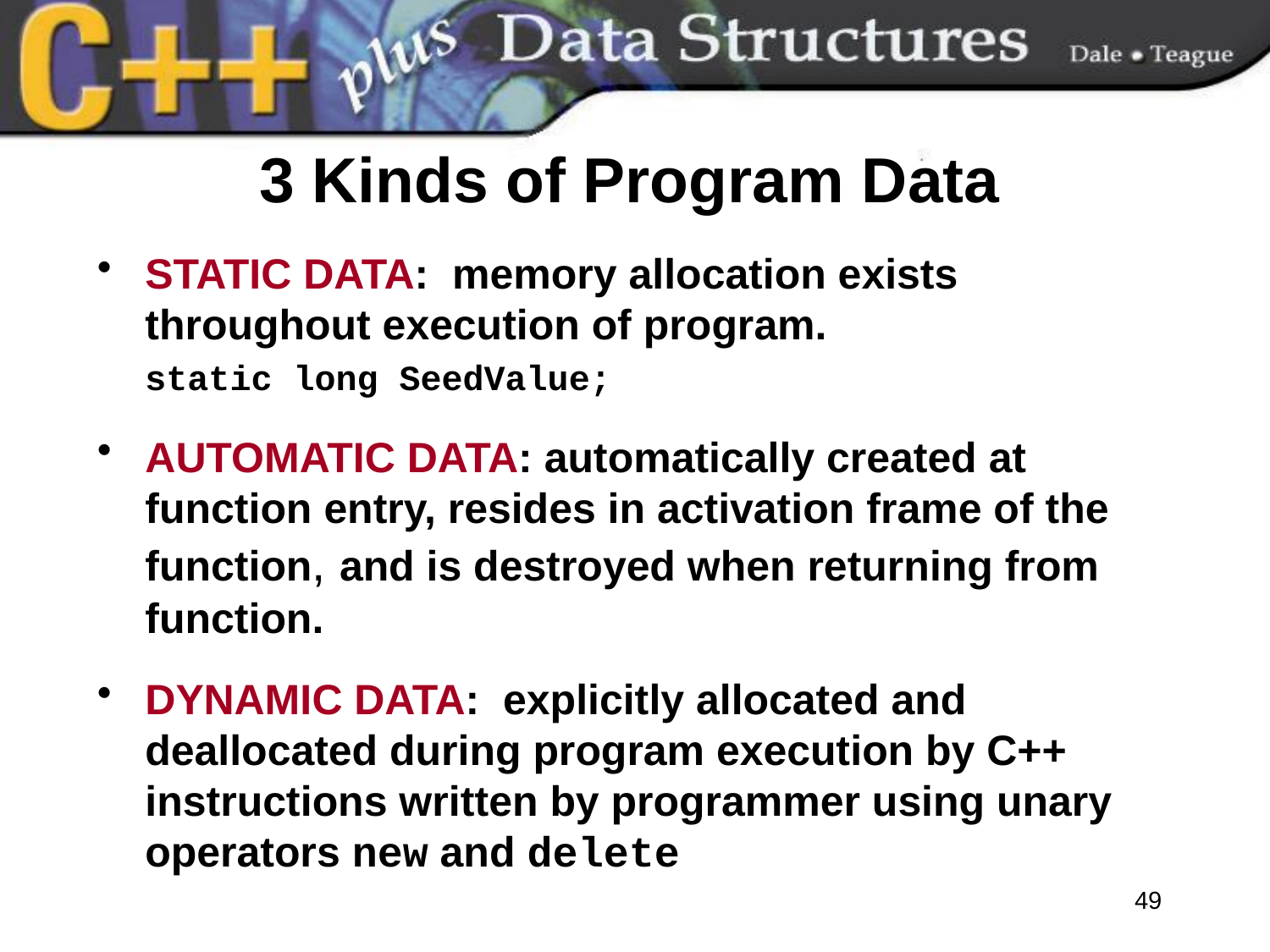

# 3 Kinds of Program Data
STATIC DATA:  memory allocation exists throughout execution of program.
	static long SeedValue;

AUTOMATIC DATA: automatically created at function entry, resides in activation frame of the function, and is destroyed when returning from function.

DYNAMIC DATA:  explicitly allocated and deallocated during program execution by C++ instructions written by programmer using unary operators new and delete
49